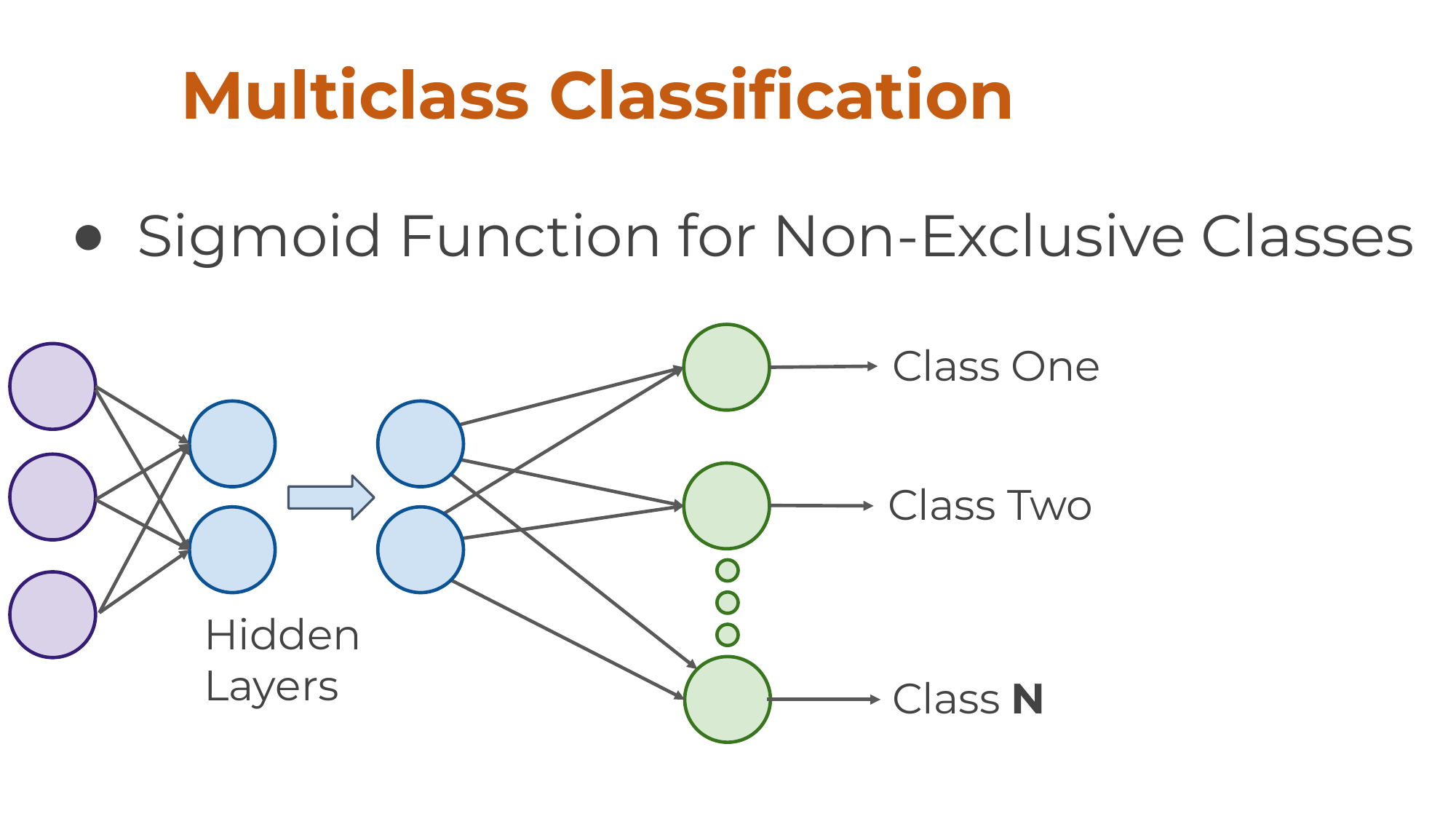

# Multiclass Classification
Sigmoid Function for Non-Exclusive Classes
Class One

Class Two

Hidden Layers

Class N